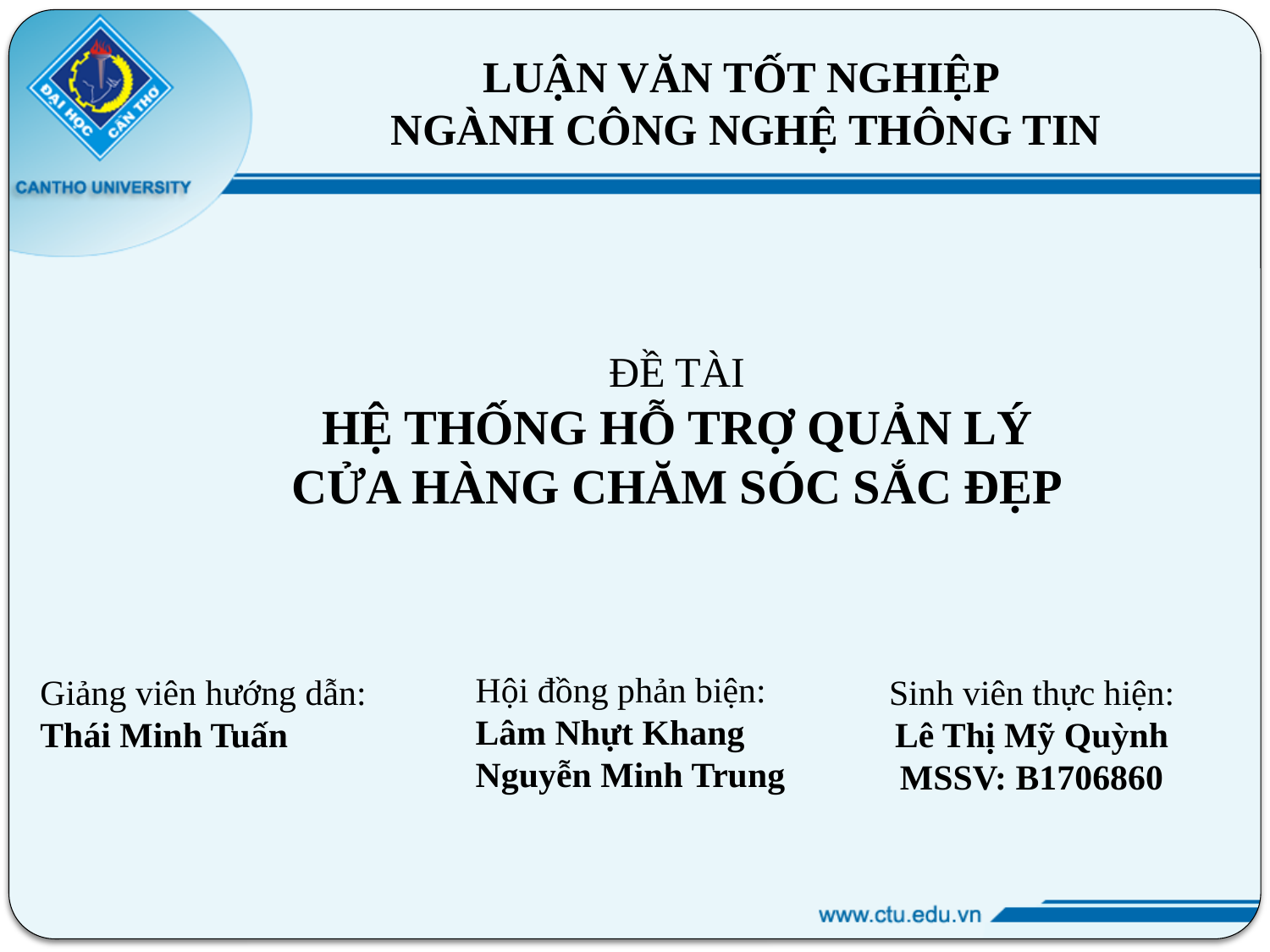

LUẬN VĂN TỐT NGHIỆP
NGÀNH CÔNG NGHỆ THÔNG TIN
ĐỀ TÀI
HỆ THỐNG HỖ TRỢ QUẢN LÝ
CỬA HÀNG CHĂM SÓC SẮC ĐẸP
Hội đồng phản biện:
Lâm Nhựt Khang
Nguyễn Minh Trung

Giảng viên hướng dẫn:
Thái Minh Tuấn
Sinh viên thực hiện:
Lê Thị Mỹ Quỳnh
MSSV: B1706860